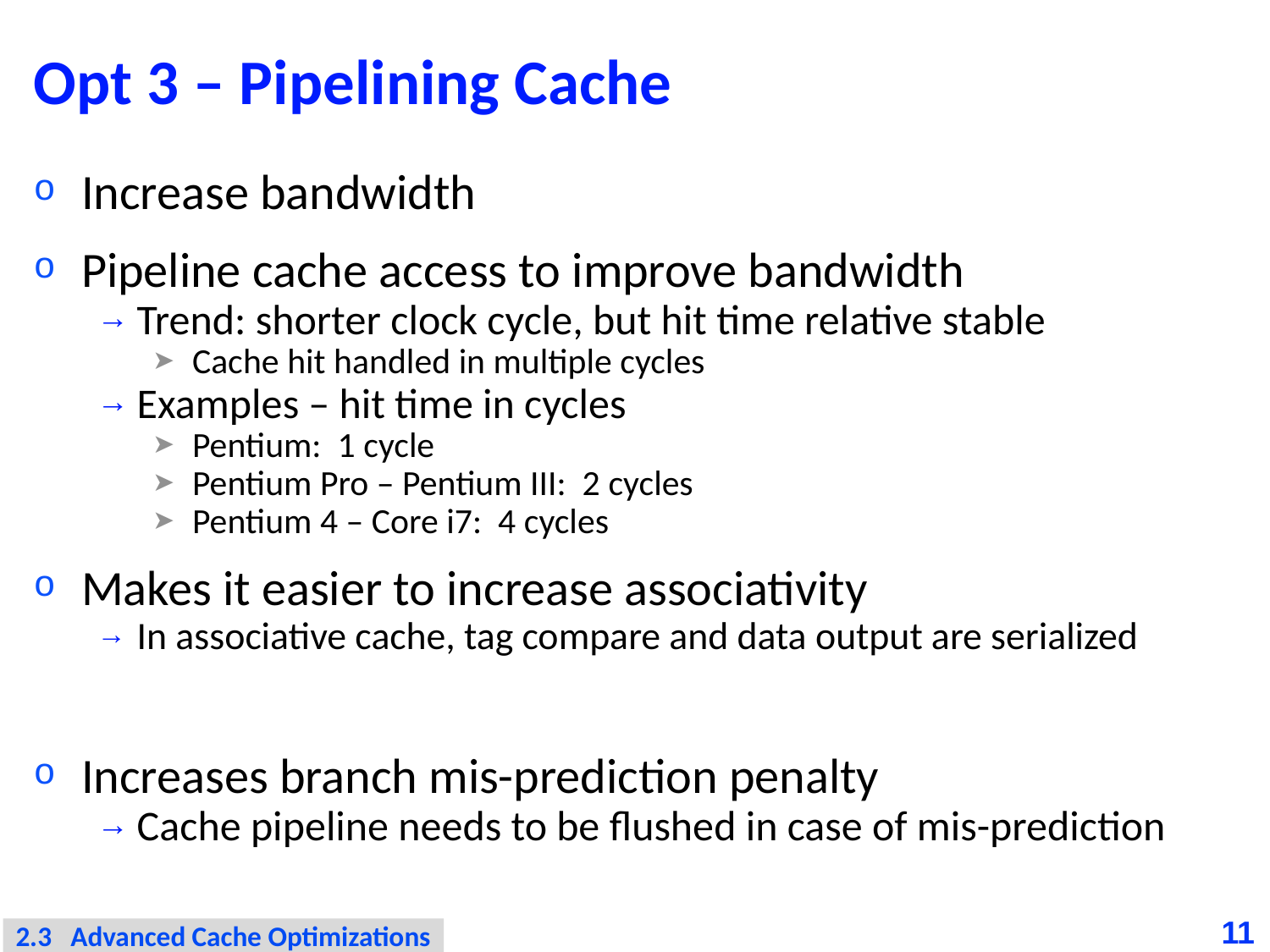

# Opt 3 – Pipelining Cache
Increase bandwidth
Pipeline cache access to improve bandwidth
Trend: shorter clock cycle, but hit time relative stable
Cache hit handled in multiple cycles
Examples – hit time in cycles
Pentium:  1 cycle
Pentium Pro – Pentium III:  2 cycles
Pentium 4 – Core i7:  4 cycles
Makes it easier to increase associativity
In associative cache, tag compare and data output are serialized

Increases branch mis-prediction penalty
Cache pipeline needs to be flushed in case of mis-prediction

11
2.3   Advanced Cache Optimizations